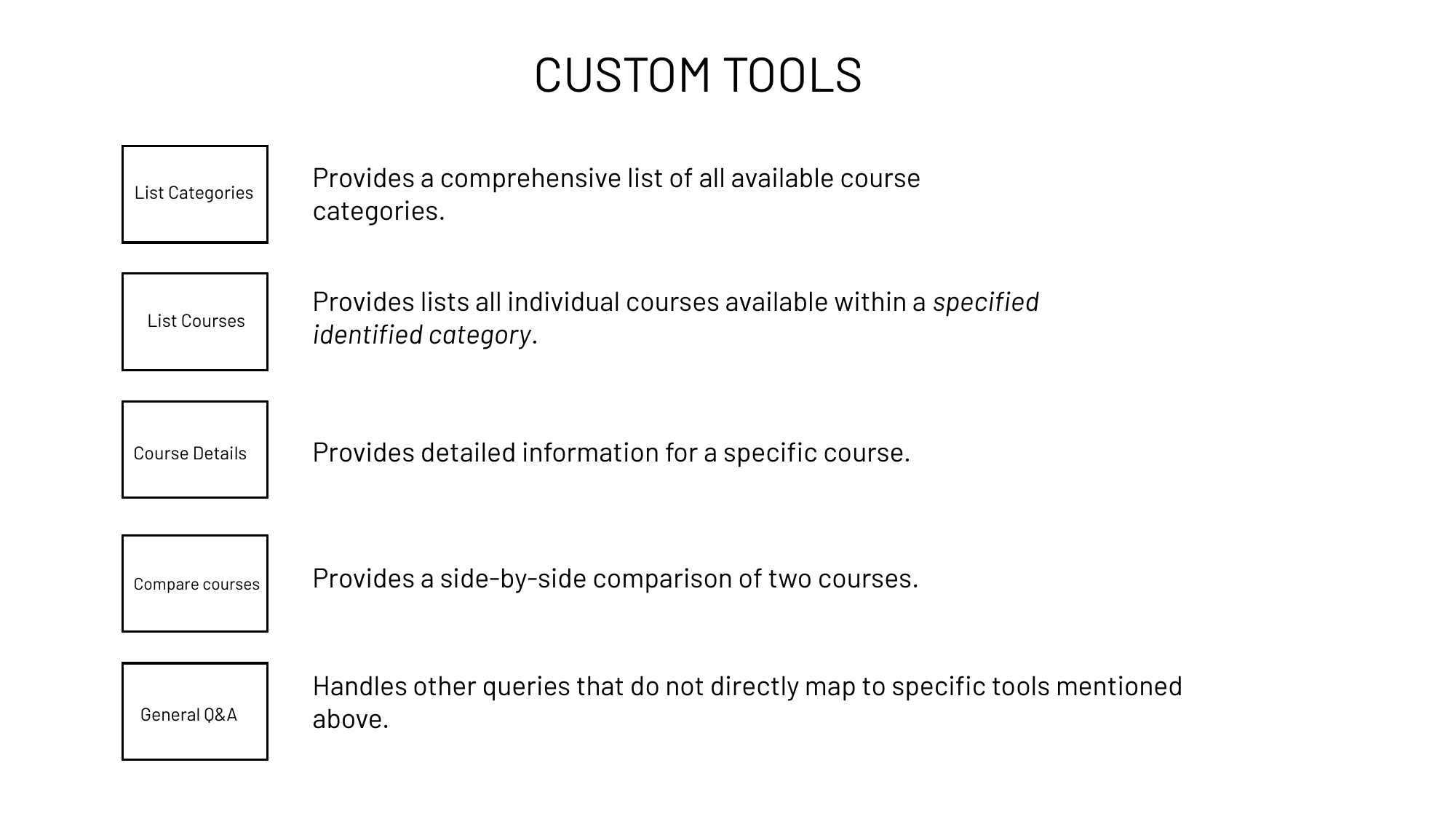

CUSTOM TOOLS
l

Provides a comprehensive list of all available course categories.
List Categories

Provides lists all individual courses available within a specified identified category.
List Courses

Provides detailed information for a specific course.
Course Details

Provides a side-by-side comparison of two courses.
Compare courses

Handles other queries that do not directly map to specific tools mentioned above.
General Q&A